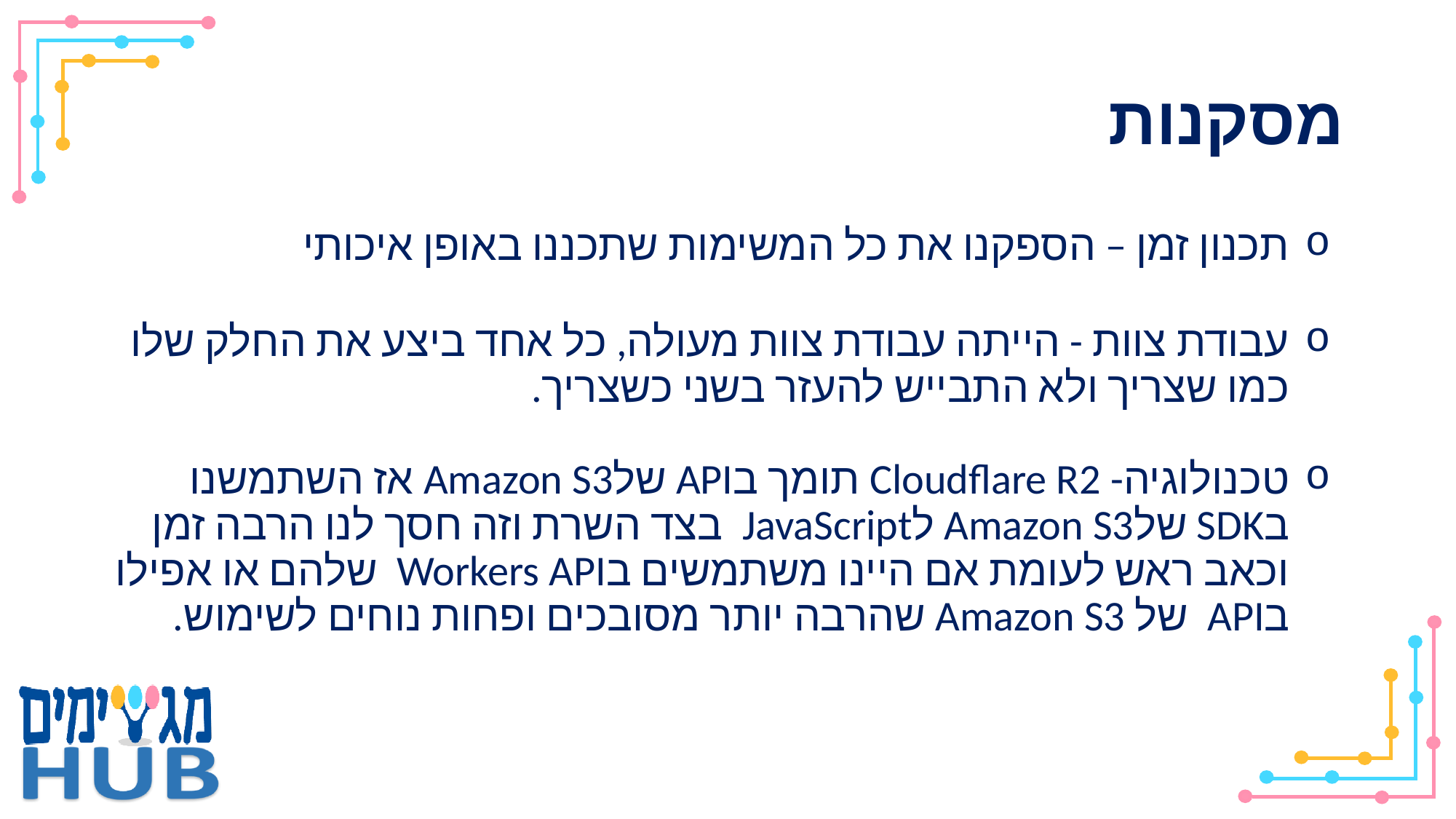

# מסקנות
תכנון זמן – הספקנו את כל המשימות שתכננו באופן איכותי
עבודת צוות - הייתה עבודת צוות מעולה, כל אחד ביצע את החלק שלו כמו שצריך ולא התבייש להעזר בשני כשצריך.
טכנולוגיה- Cloudflare R2 תומך בAPI שלAmazon S3 אז השתמשנו בSDK שלAmazon S3 לJavaScript  בצד השרת וזה חסך לנו הרבה זמן וכאב ראש לעומת אם היינו משתמשים בWorkers API  שלהם או אפילו בAPI  של Amazon S3 שהרבה יותר מסובכים ופחות נוחים לשימוש.